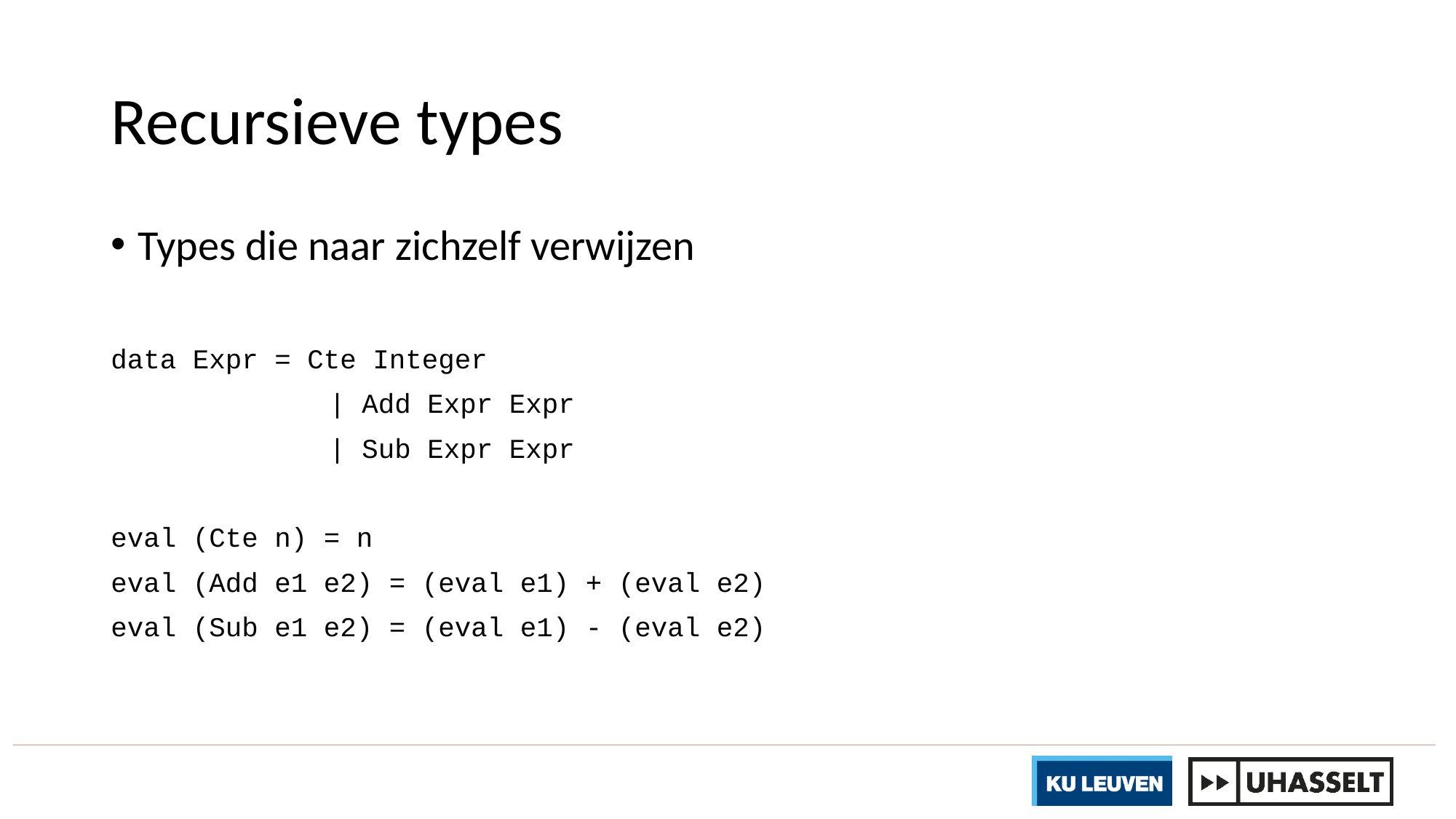

# Recursieve types
Types die naar zichzelf verwijzen

data Expr = Cte Integer
		| Add Expr Expr
		| Sub Expr Expr

eval (Cte n) = n
eval (Add e1 e2) = (eval e1) + (eval e2)
eval (Sub e1 e2) = (eval e1) - (eval e2)